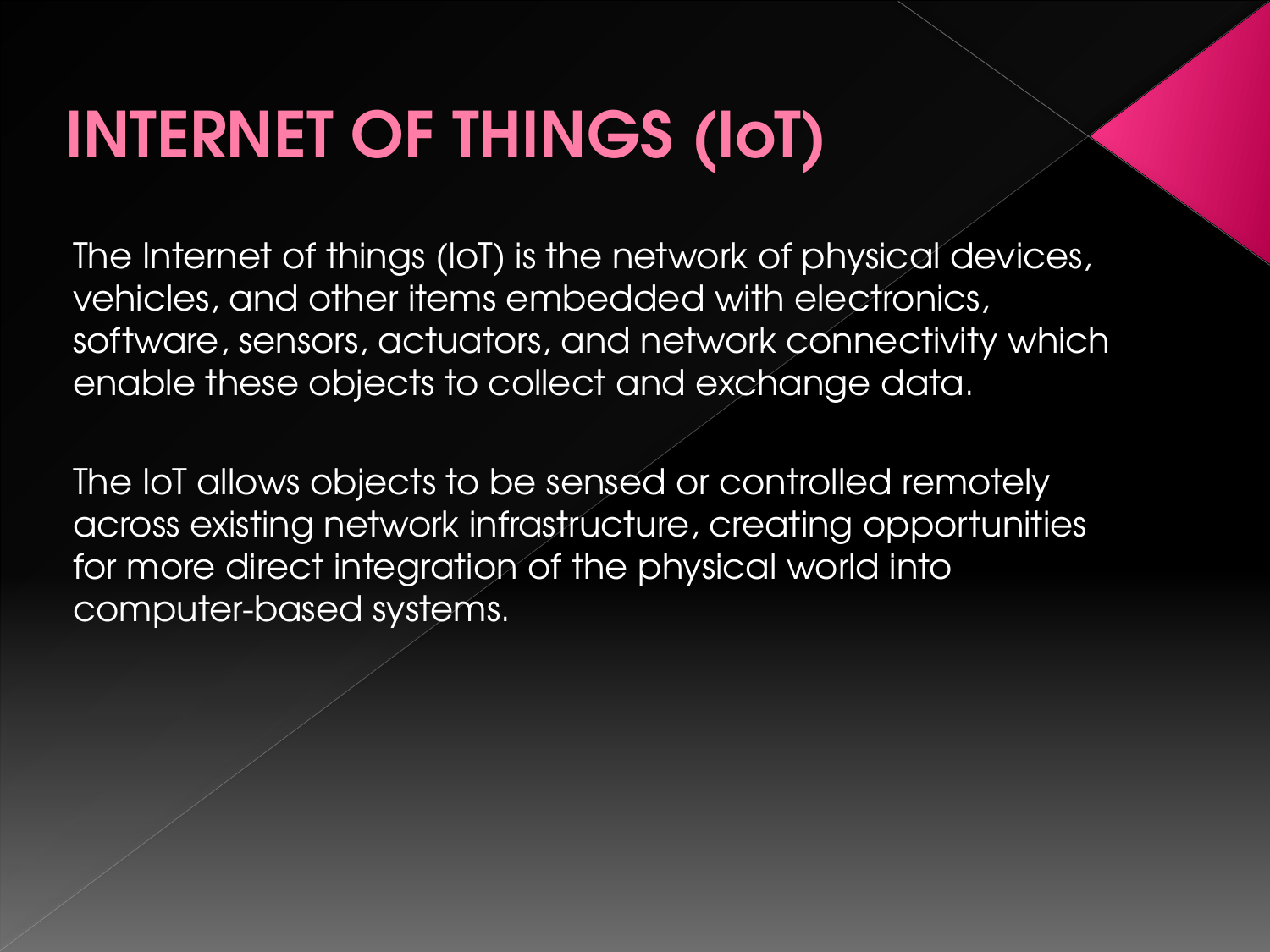

# INTERNET OF THINGS (IoT)
The Internet of things (IoT) is the network of physical devices, vehicles, and other items embedded with electronics, software, sensors, actuators, and network connectivity which enable these objects to collect and exchange data.

The IoT allows objects to be sensed or controlled remotely across existing network infrastructure, creating opportunities for more direct integration of the physical world into computer-based systems.